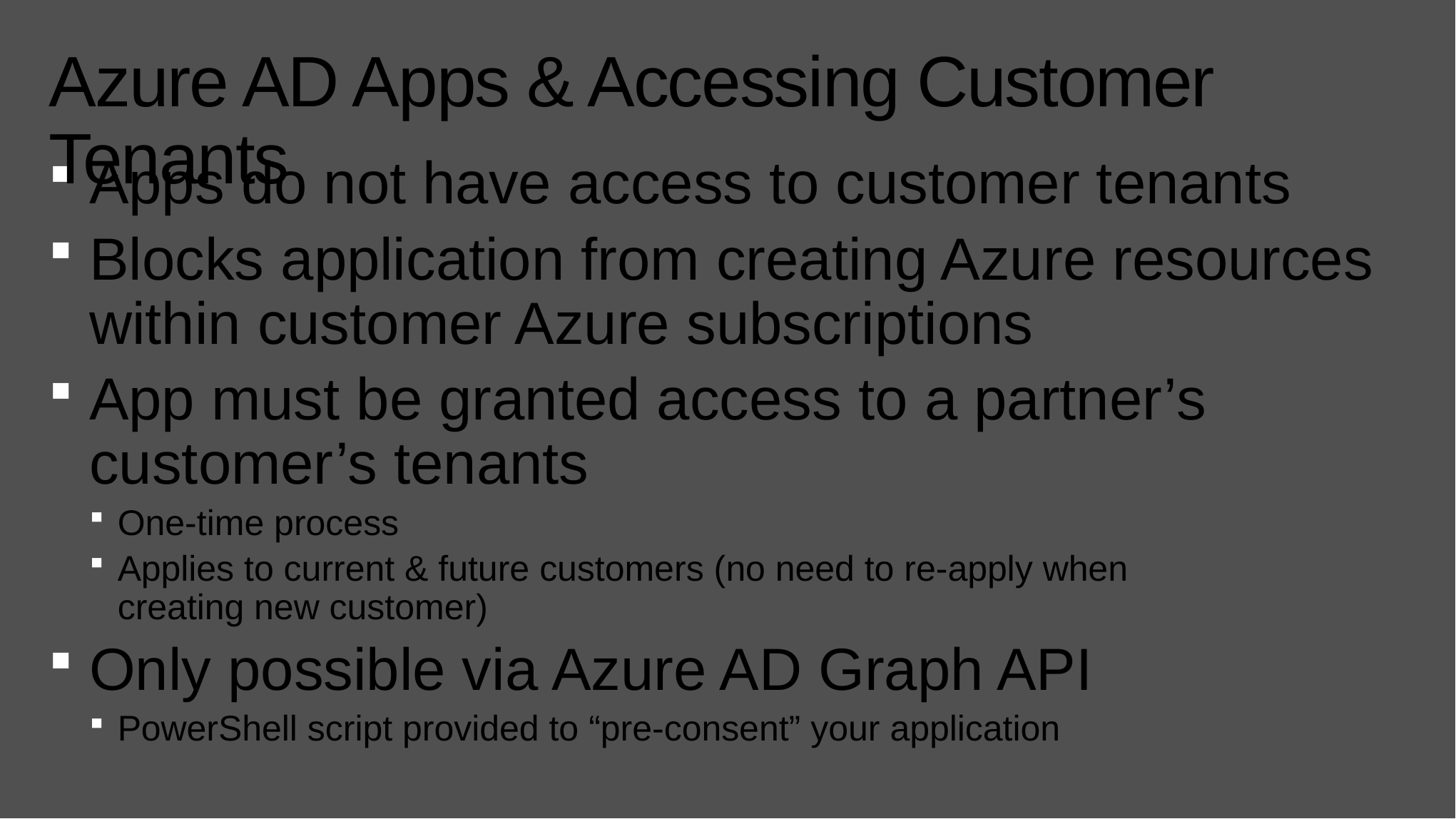

# Azure AD Apps & Accessing Customer Tenants
Apps do not have access to customer tenants
Blocks application from creating Azure resources within customer Azure subscriptions
App must be granted access to a partner’s customer’s tenants
One-time process
Applies to current & future customers (no need to re-apply when
creating new customer)
Only possible via Azure AD Graph API
PowerShell script provided to “pre-consent” your application